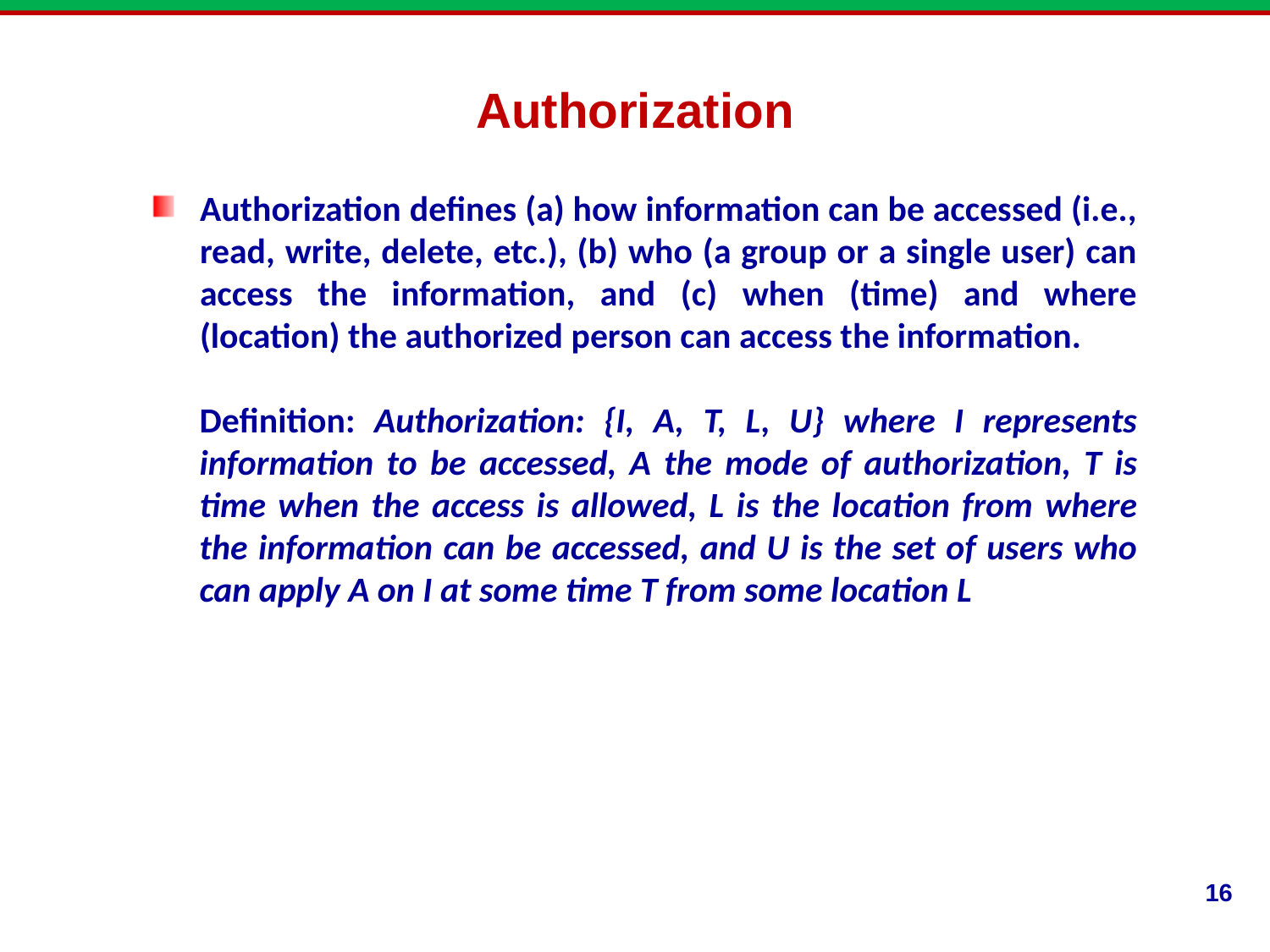

Authorization
Authorization defines (a) how information can be accessed (i.e., read, write, delete, etc.), (b) who (a group or a single user) can access the information, and (c) when (time) and where (location) the authorized person can access the information.

Definition: Authorization: {I, A, T, L, U} where I represents information to be accessed, A the mode of authorization, T is time when the access is allowed, L is the location from where the information can be accessed, and U is the set of users who can apply A on I at some time T from some location L
16